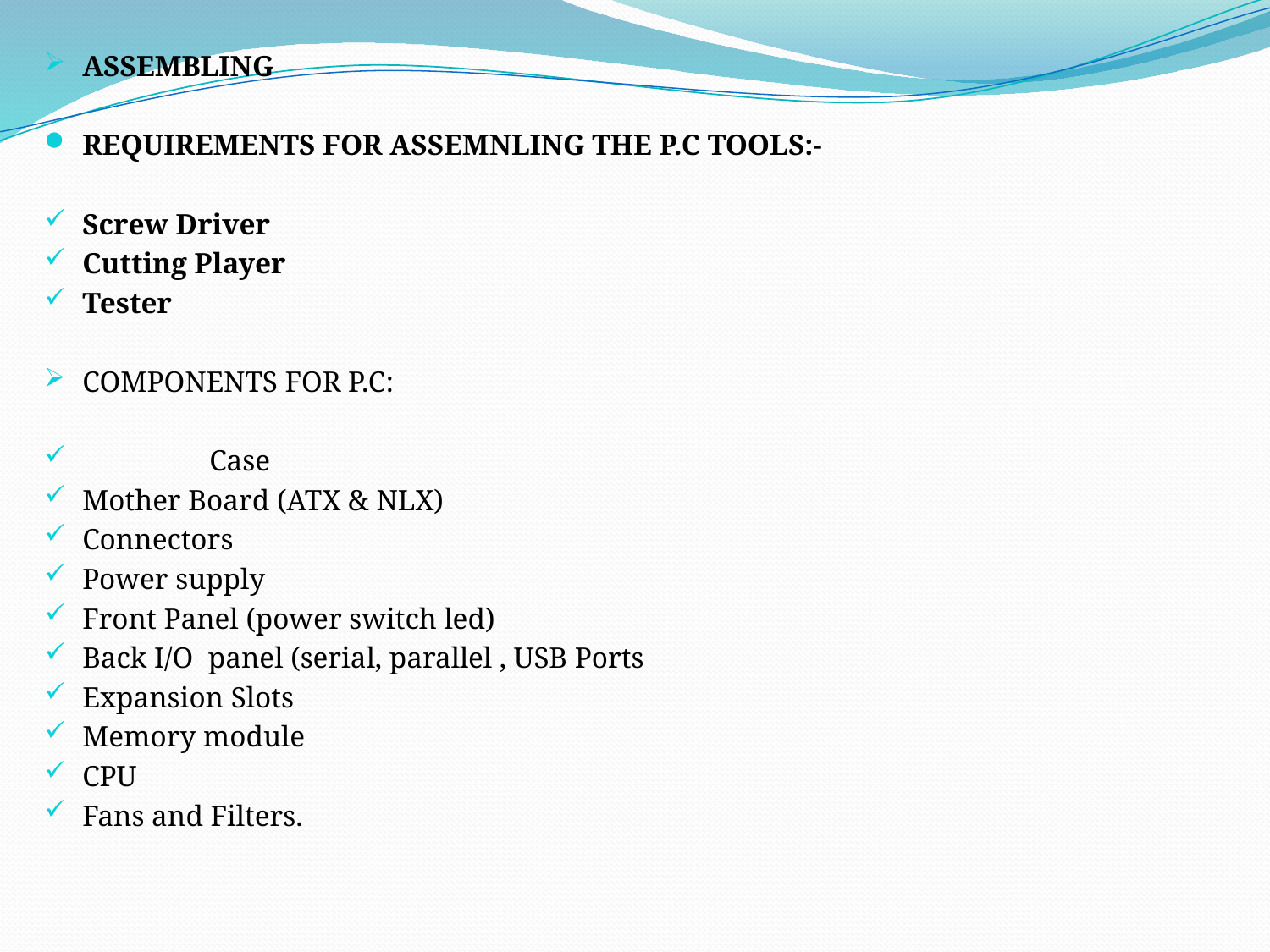

ASSEMBLING

REQUIREMENTS FOR ASSEMNLING THE P.C TOOLS:-

Screw Driver
Cutting Player
Tester

COMPONENTS FOR P.C:

	Case
Mother Board (ATX & NLX)
Connectors
Power supply
Front Panel (power switch led)
Back I/O  panel (serial, parallel , USB Ports
Expansion Slots
Memory module
CPU
Fans and Filters.